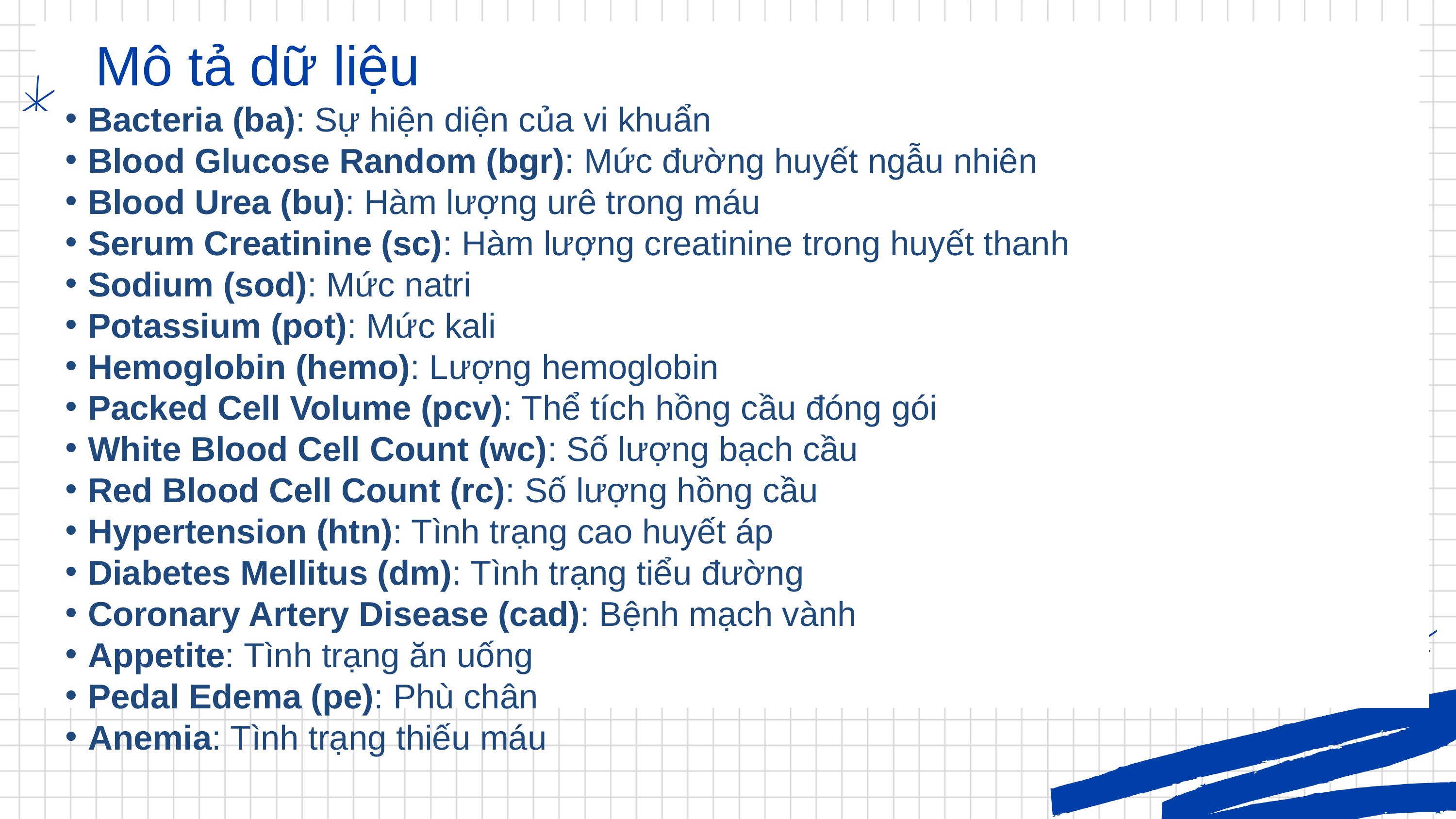

Mô tả dữ liệu

Bacteria (ba): Sự hiện diện của vi khuẩn
Blood Glucose Random (bgr): Mức đường huyết ngẫu nhiên
Blood Urea (bu): Hàm lượng urê trong máu
Serum Creatinine (sc): Hàm lượng creatinine trong huyết thanh
Sodium (sod): Mức natri
Potassium (pot): Mức kali
Hemoglobin (hemo): Lượng hemoglobin
Packed Cell Volume (pcv): Thể tích hồng cầu đóng gói
White Blood Cell Count (wc): Số lượng bạch cầu
Red Blood Cell Count (rc): Số lượng hồng cầu
Hypertension (htn): Tình trạng cao huyết áp
Diabetes Mellitus (dm): Tình trạng tiểu đường
Coronary Artery Disease (cad): Bệnh mạch vành
Appetite: Tình trạng ăn uống
Pedal Edema (pe): Phù chân
Anemia: Tình trạng thiếu máu